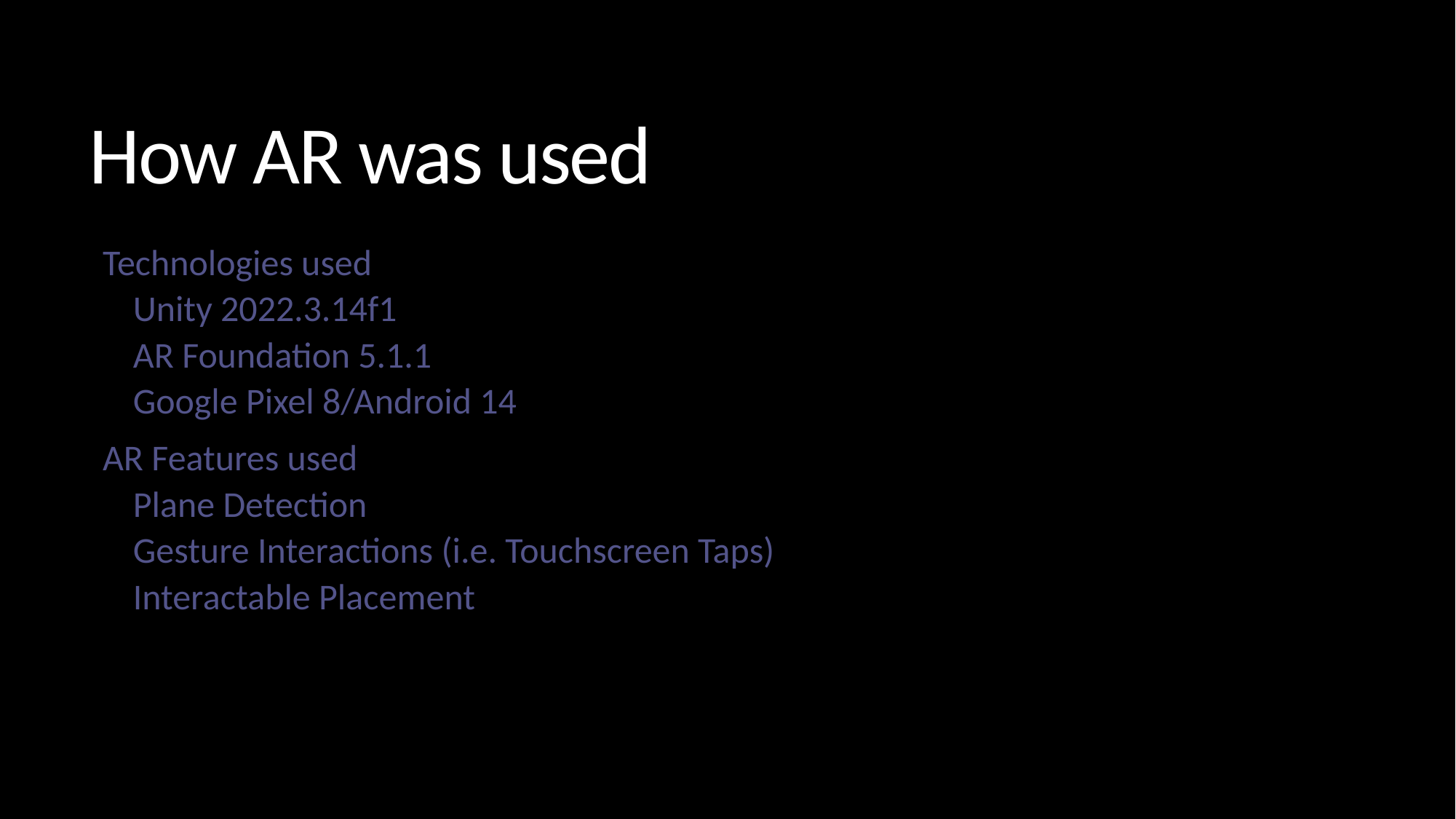

# How AR was used
Technologies used
Unity 2022.3.14f1
AR Foundation 5.1.1
Google Pixel 8/Android 14
AR Features used
Plane Detection
Gesture Interactions (i.e. Touchscreen Taps)
Interactable Placement